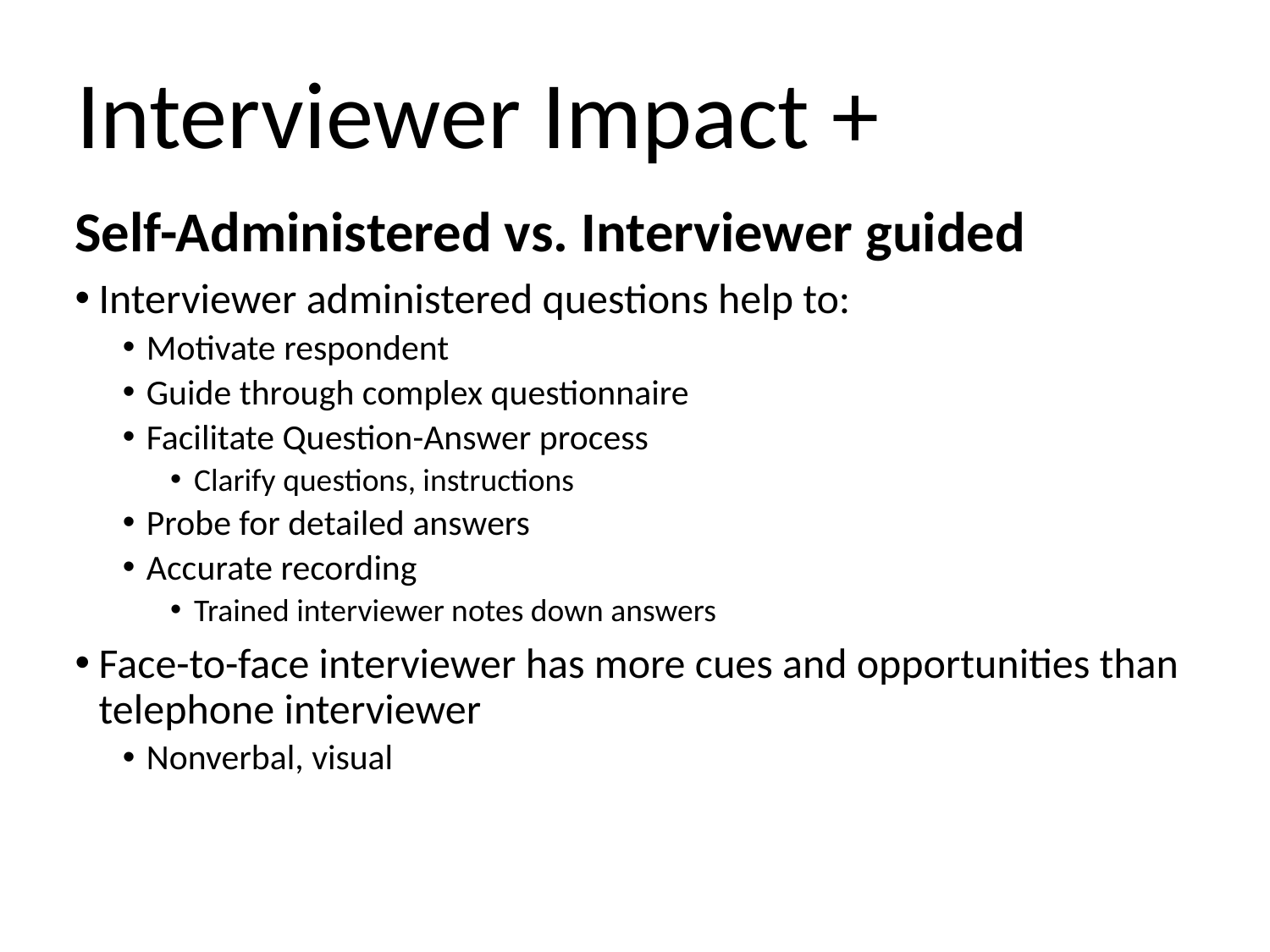

# Interviewer Impact +
Self-Administered vs. Interviewer guided
Interviewer administered questions help to:
Motivate respondent
Guide through complex questionnaire
Facilitate Question-Answer process
Clarify questions, instructions
Probe for detailed answers
Accurate recording
Trained interviewer notes down answers
Face-to-face interviewer has more cues and opportunities than telephone interviewer
Nonverbal, visual